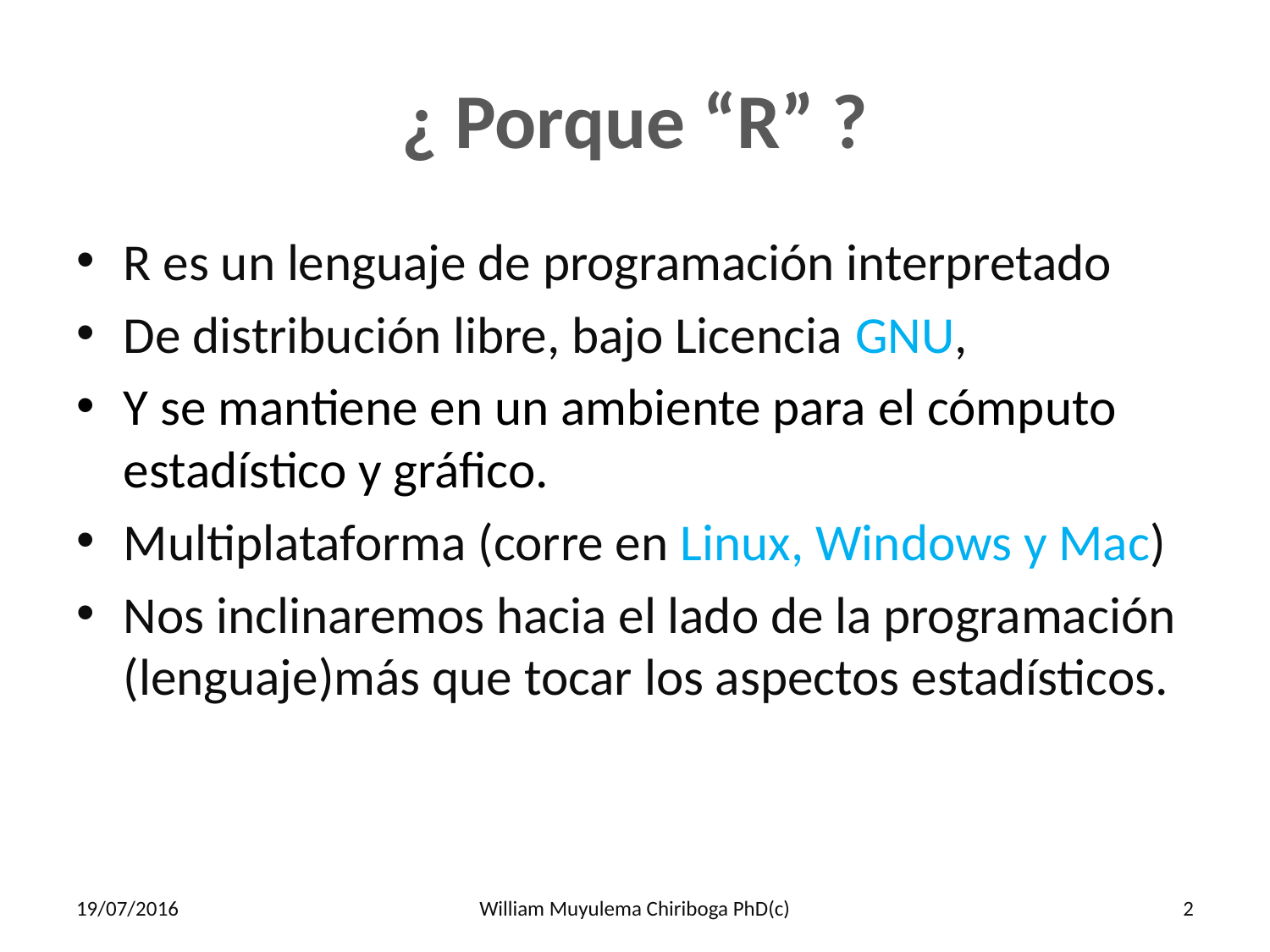

# ¿ Porque “R” ?
R es un lenguaje de programación interpretado
De distribución libre, bajo Licencia GNU,
Y se mantiene en un ambiente para el cómputo estadístico y gráfico.
Multiplataforma (corre en Linux, Windows y Mac)
Nos inclinaremos hacia el lado de la programación (lenguaje)más que tocar los aspectos estadísticos.
19/07/2016
William Muyulema Chiriboga PhD(c)
2